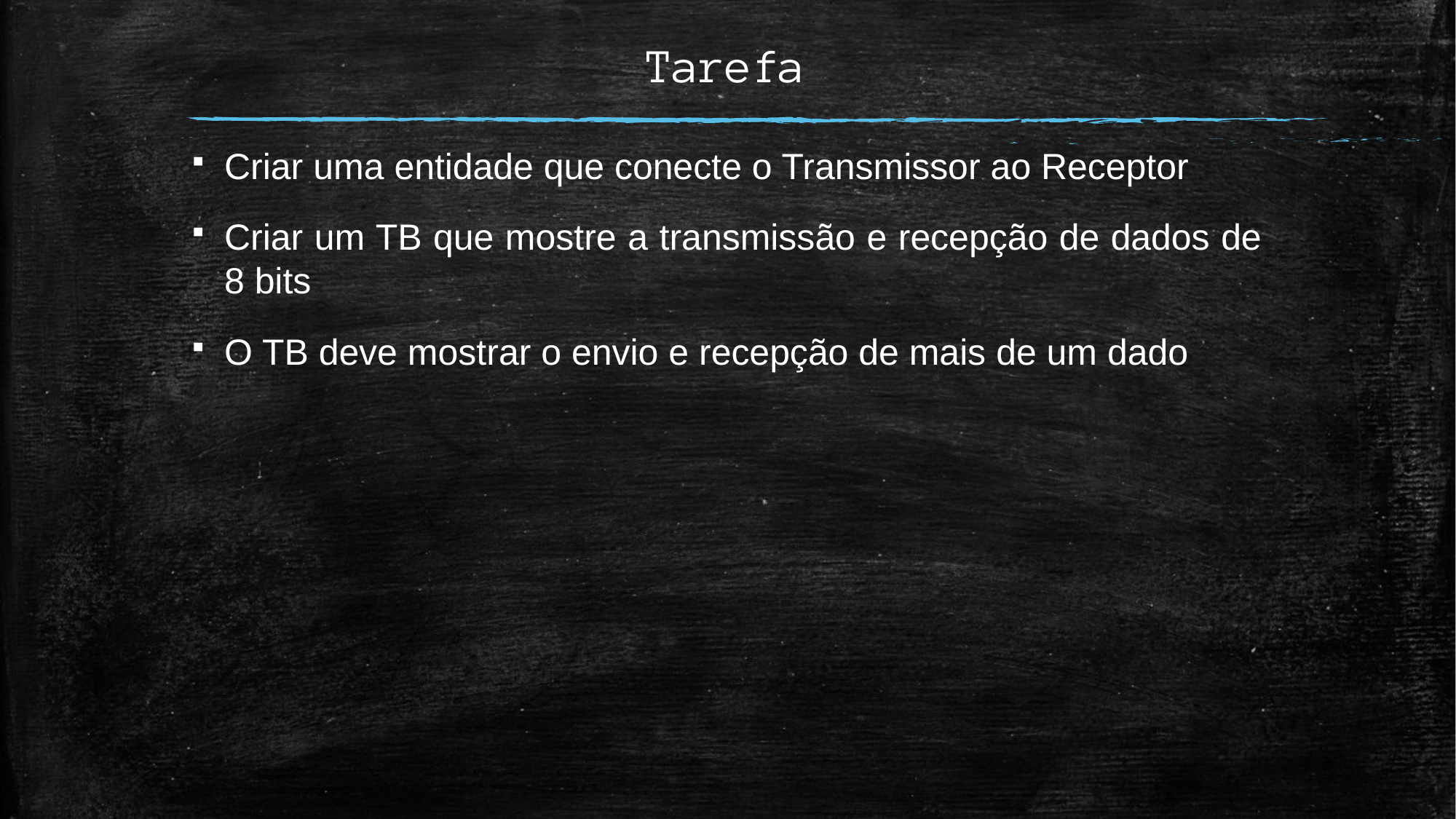

# Tarefa
Criar uma entidade que conecte o Transmissor ao Receptor
Criar um TB que mostre a transmissão e recepção de dados de 8 bits
O TB deve mostrar o envio e recepção de mais de um dado